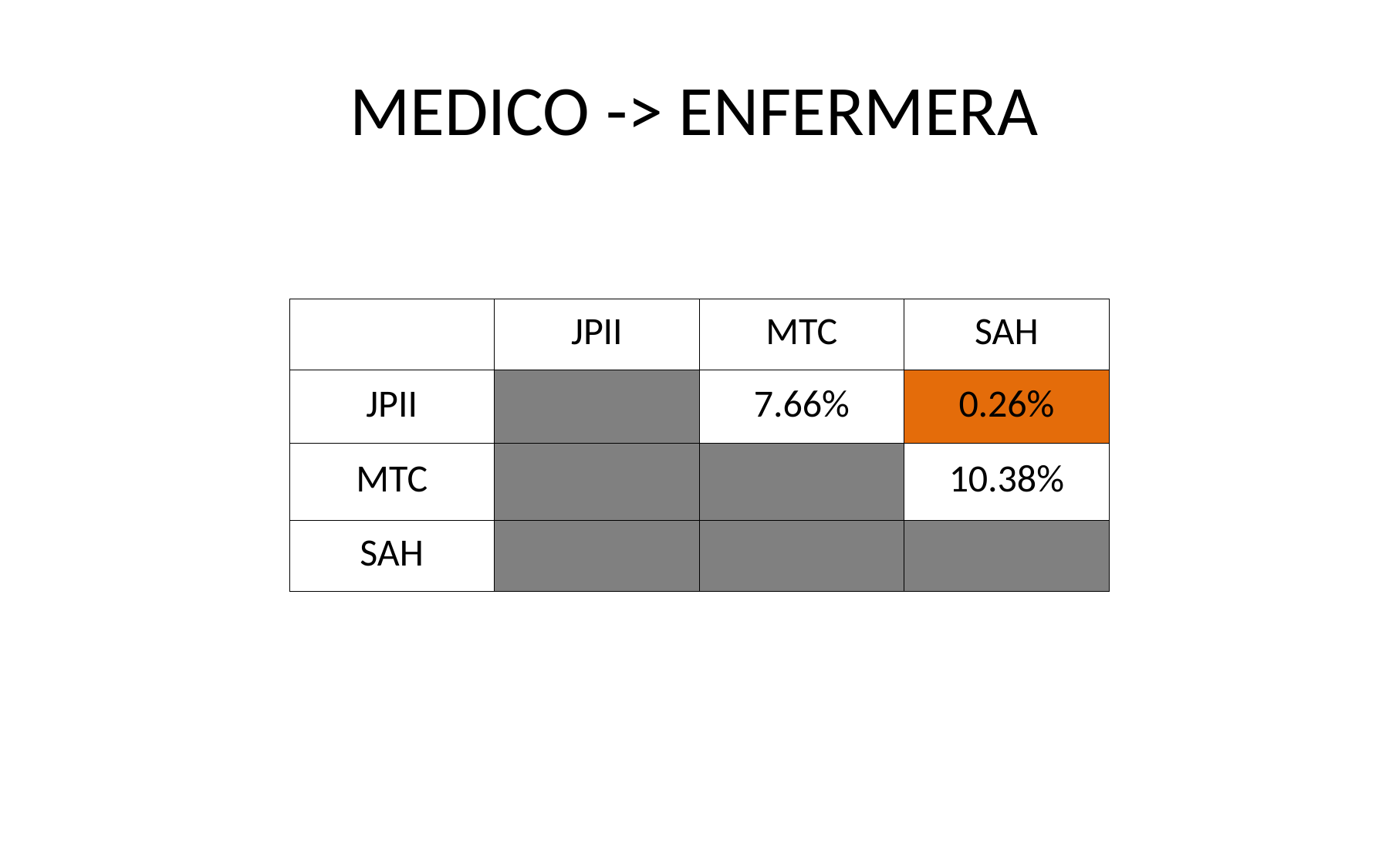

# MEDICO -> ENFERMERA
|  | JPII | MTC | SAH |
| --- | --- | --- | --- |
| JPII |  | 7.66% | 0.26% |
| MTC |  |  | 10.38% |
| SAH |  |  |  |